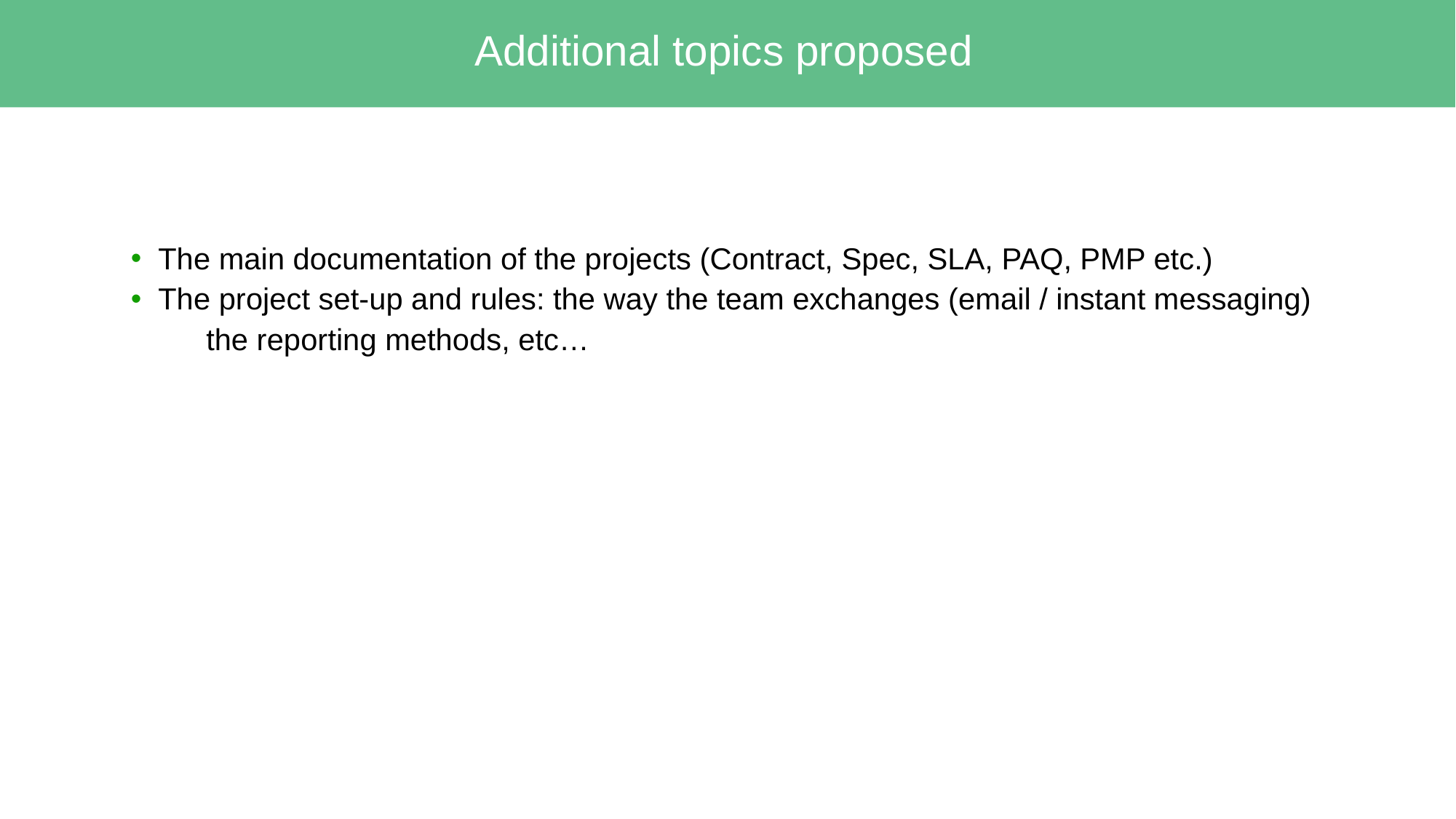

# Additional topics proposed
The main documentation of the projects (Contract, Spec, SLA, PAQ, PMP etc.)
The project set-up and rules: the way the team exchanges (email / instant messaging)
         the reporting methods, etc…